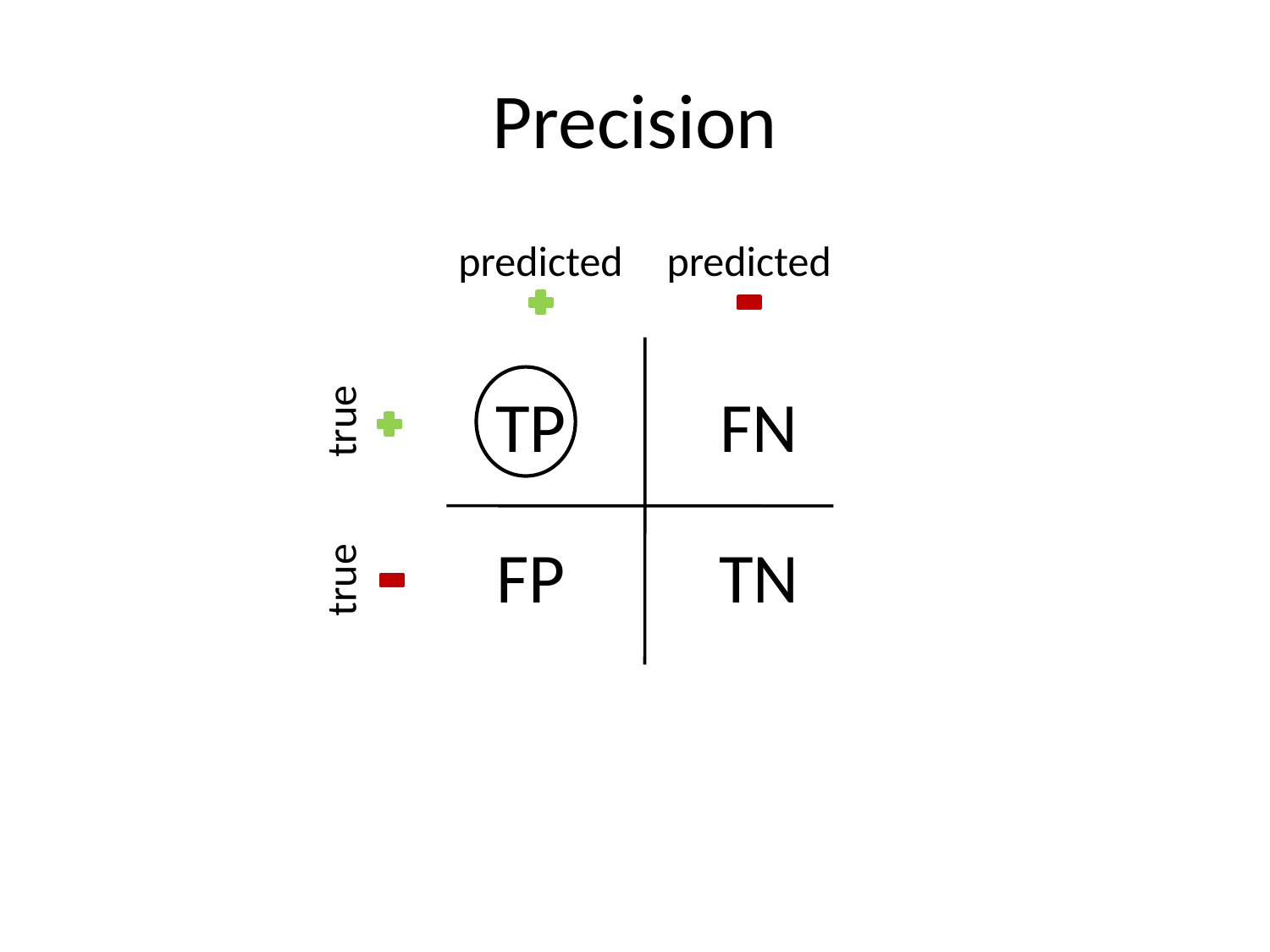

# Precision
predicted
predicted

TP

FN

true

FP

TN
true